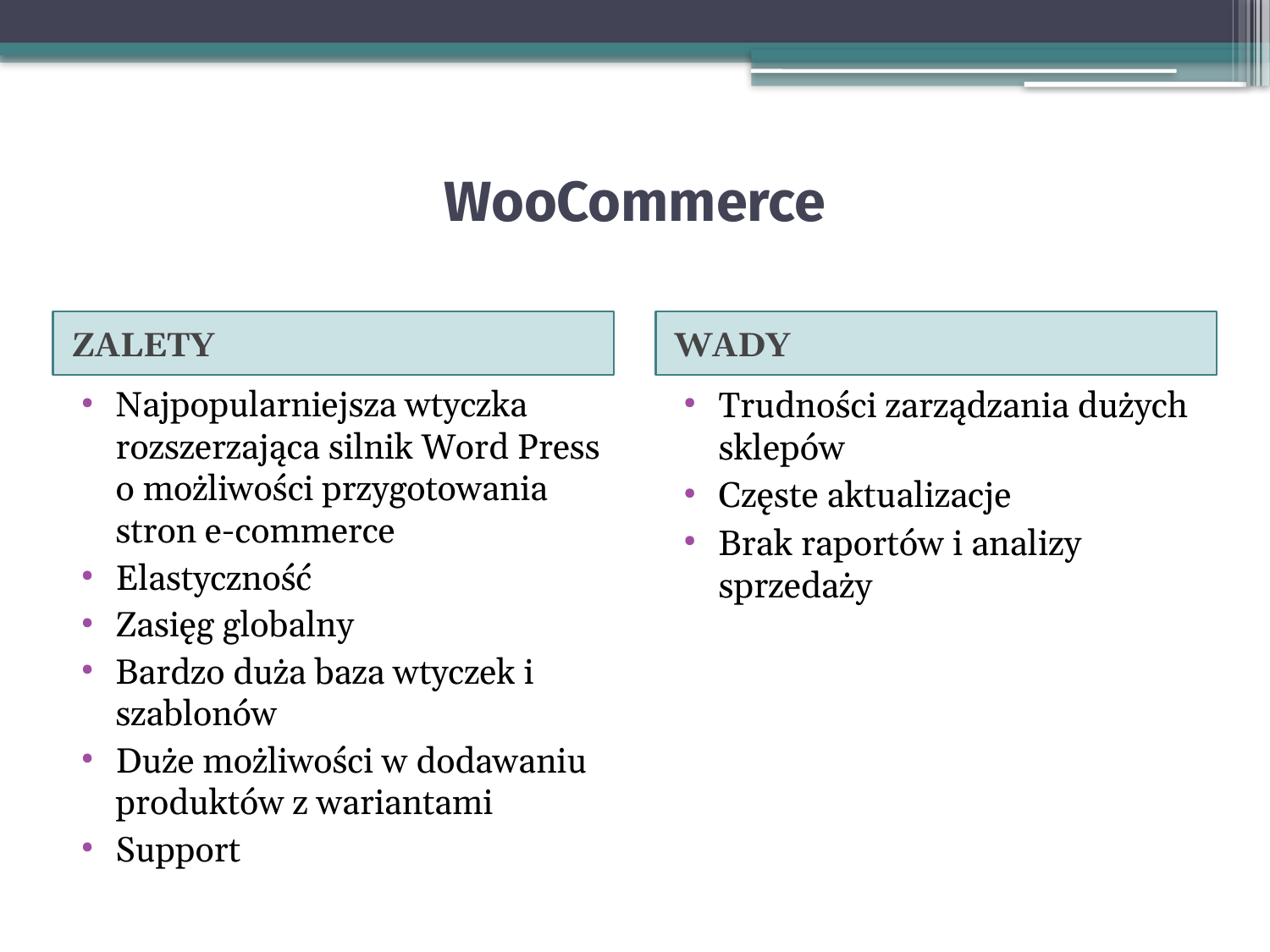

# WooCommerce
ZALETY
WADY
Najpopularniejsza wtyczka rozszerzająca silnik Word Press o możliwości przygotowania stron e-commerce
Elastyczność
Zasięg globalny
Bardzo duża baza wtyczek i szablonów
Duże możliwości w dodawaniu produktów z wariantami
Support

Trudności zarządzania dużych sklepów
Częste aktualizacje
Brak raportów i analizy sprzedaży